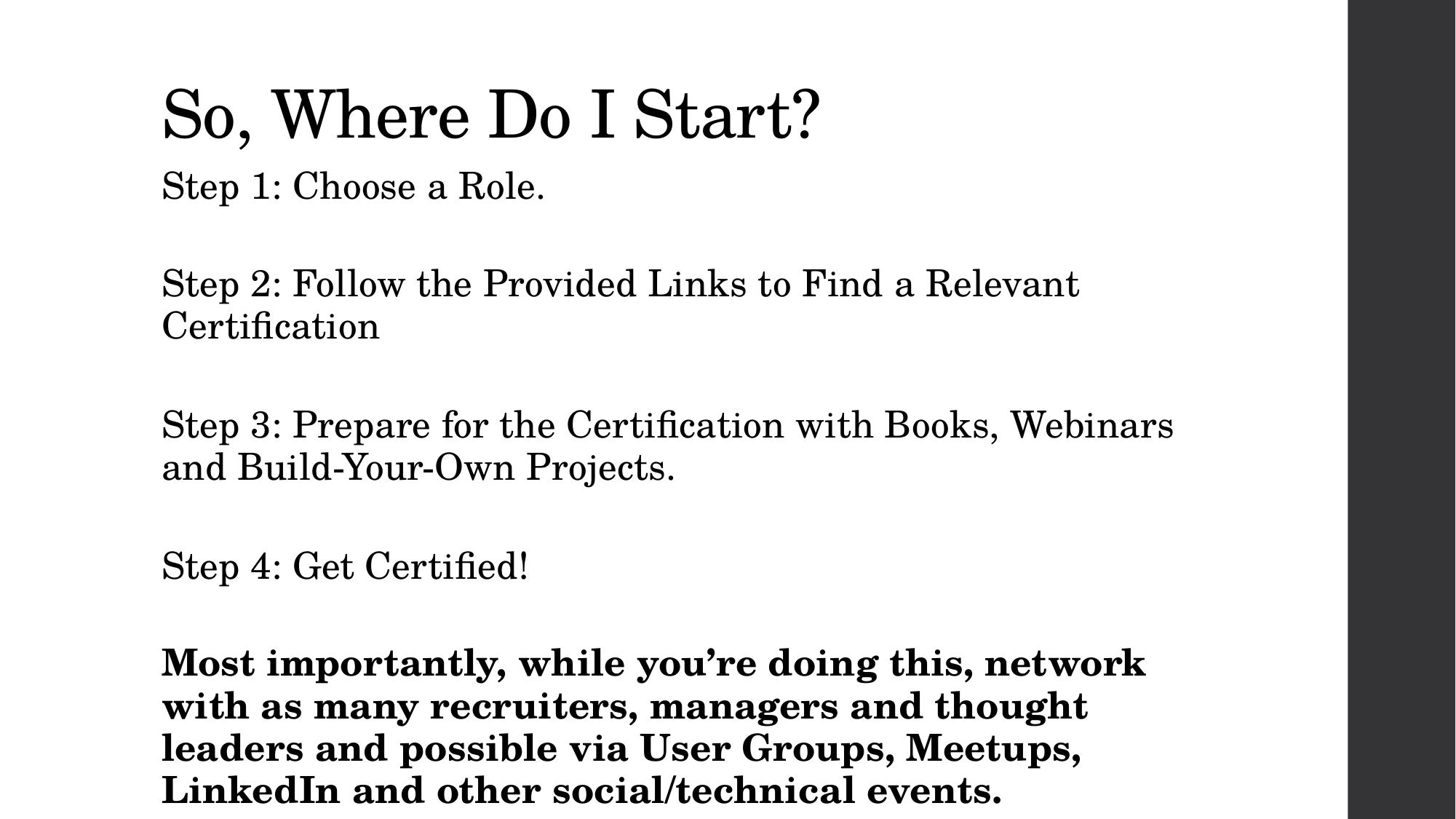

# So, Where Do I Start?
Step 1: Choose a Role.

Step 2: Follow the Provided Links to Find a Relevant Certification

Step 3: Prepare for the Certification with Books, Webinars and Build-Your-Own Projects.

Step 4: Get Certified!

Most importantly, while you’re doing this, network with as many recruiters, managers and thought leaders and possible via User Groups, Meetups, LinkedIn and other social/technical events.